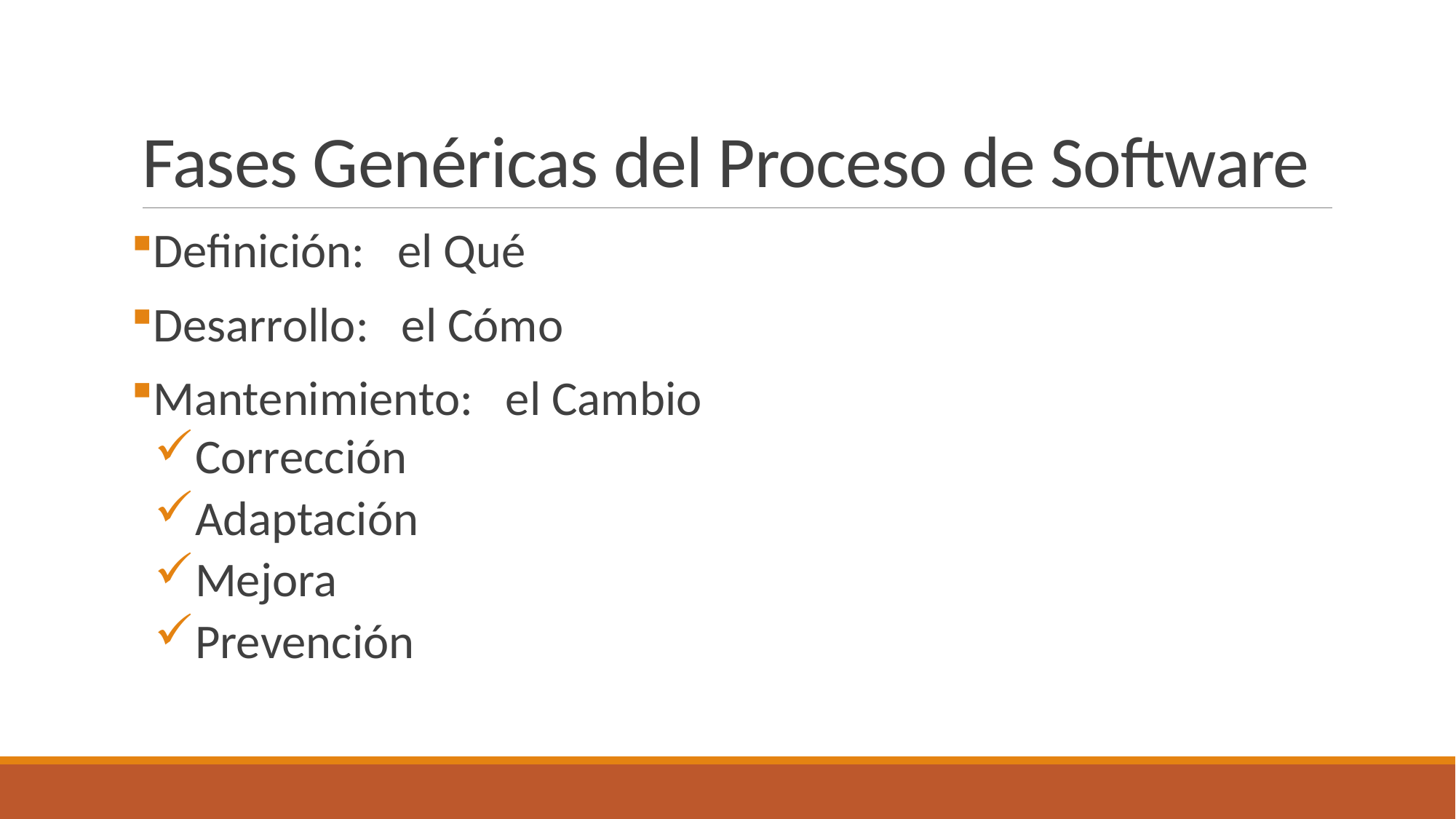

# Fases Genéricas del Proceso de Software
Definición:   el Qué
Desarrollo:   el Cómo
Mantenimiento:   el Cambio
Corrección
Adaptación
Mejora
Prevención